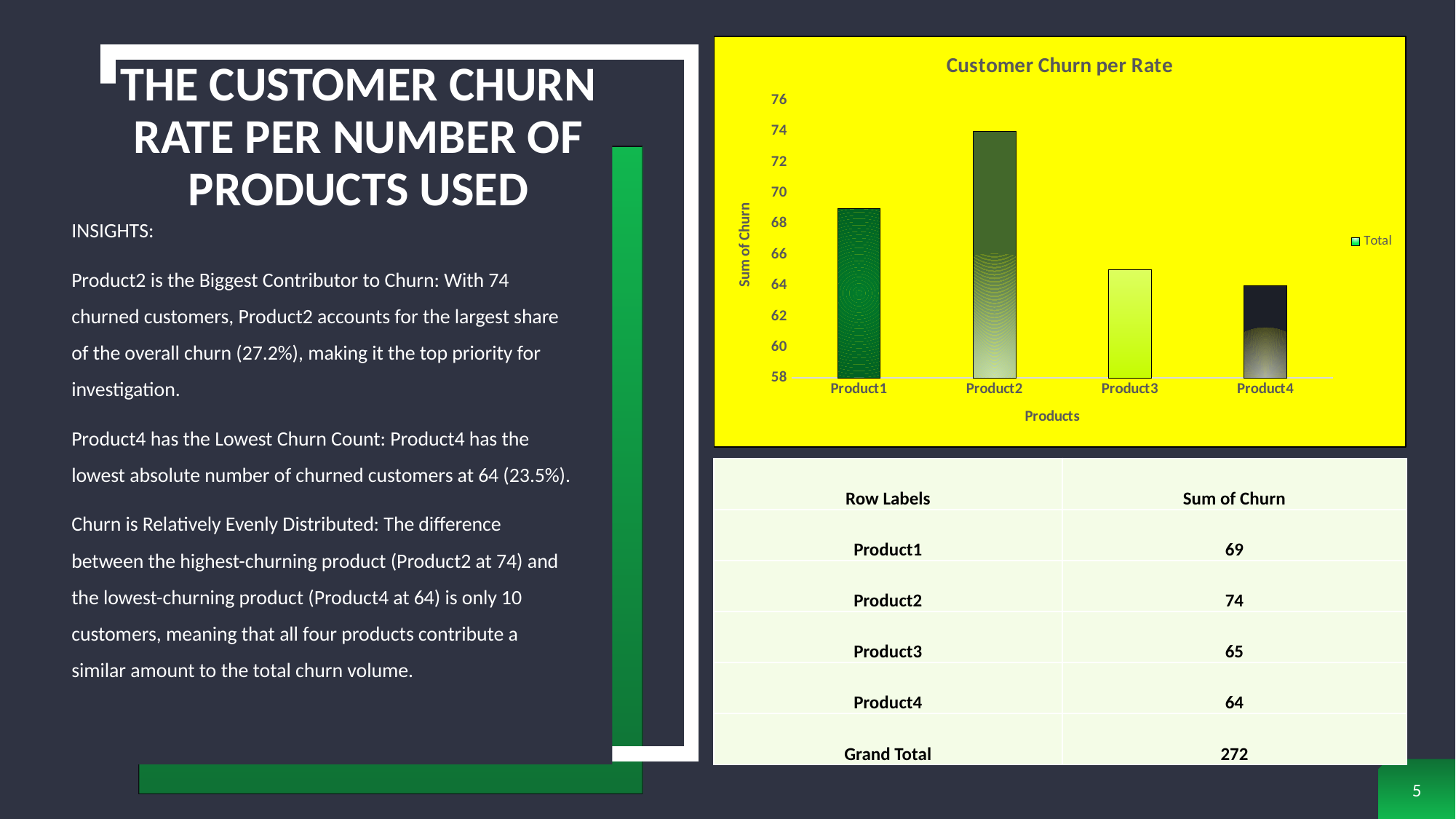

### Chart: Customer Churn per Rate

| Category | Total |
|---|---|
| Product1 | 69.0 |
| Product2 | 74.0 |
| Product3 | 65.0 |
| Product4 | 64.0 |
# the customer churn rate per number of products used
INSIGHTS:
Product2 is the Biggest Contributor to Churn: With 74 churned customers, Product2 accounts for the largest share of the overall churn (27.2%), making it the top priority for investigation.
Product4 has the Lowest Churn Count: Product4 has the lowest absolute number of churned customers at 64 (23.5%).
Churn is Relatively Evenly Distributed: The difference between the highest-churning product (Product2 at 74) and the lowest-churning product (Product4 at 64) is only 10 customers, meaning that all four products contribute a similar amount to the total churn volume.

| Row Labels | Sum of Churn |
| --- | --- |
| Product1 | 69 |
| Product2 | 74 |
| Product3 | 65 |
| Product4 | 64 |
| Grand Total | 272 |
5